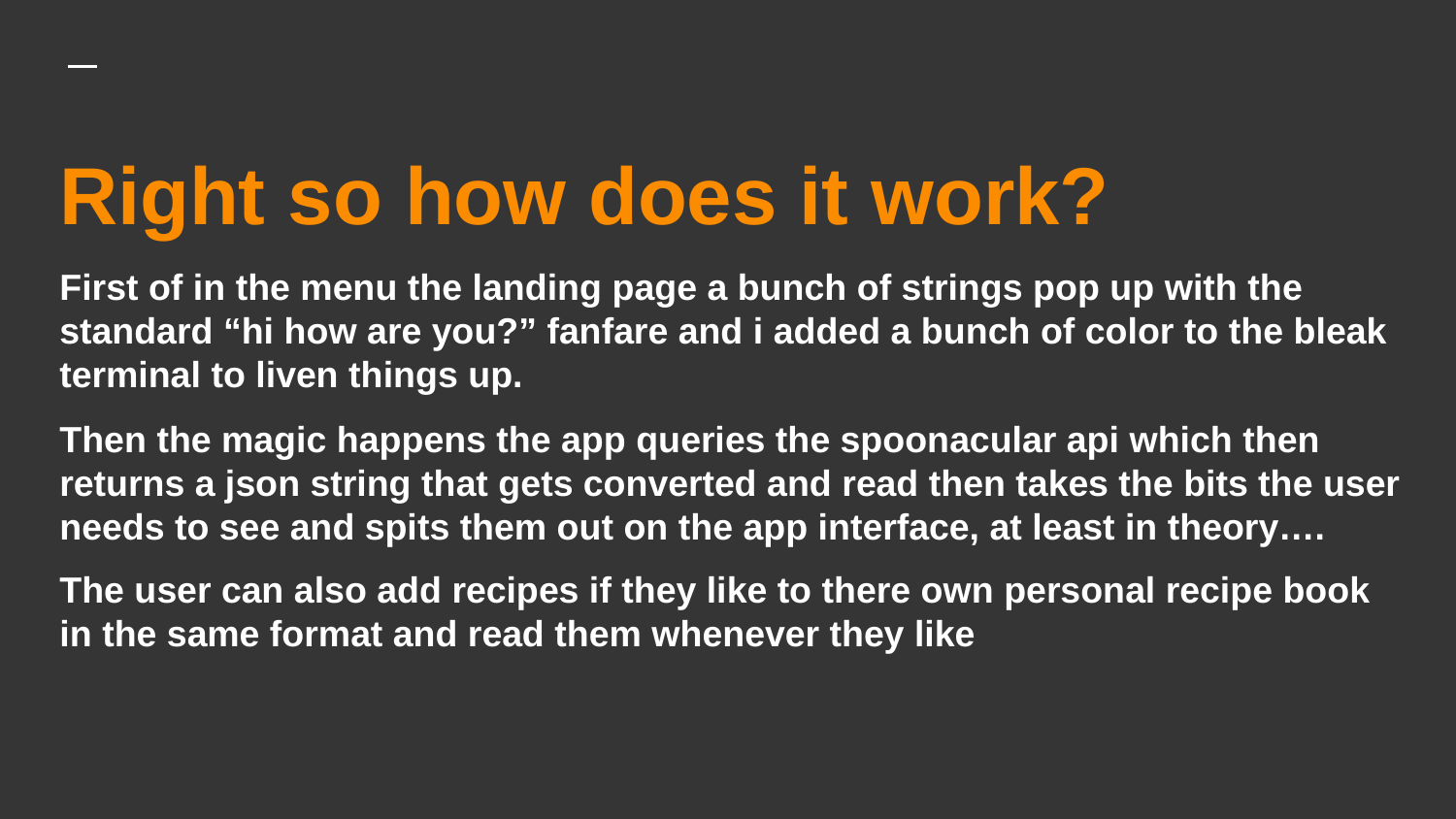

# Right so how does it work?
First of in the menu the landing page a bunch of strings pop up with the standard “hi how are you?” fanfare and i added a bunch of color to the bleak terminal to liven things up.
Then the magic happens the app queries the spoonacular api which then returns a json string that gets converted and read then takes the bits the user needs to see and spits them out on the app interface, at least in theory….
The user can also add recipes if they like to there own personal recipe book in the same format and read them whenever they like